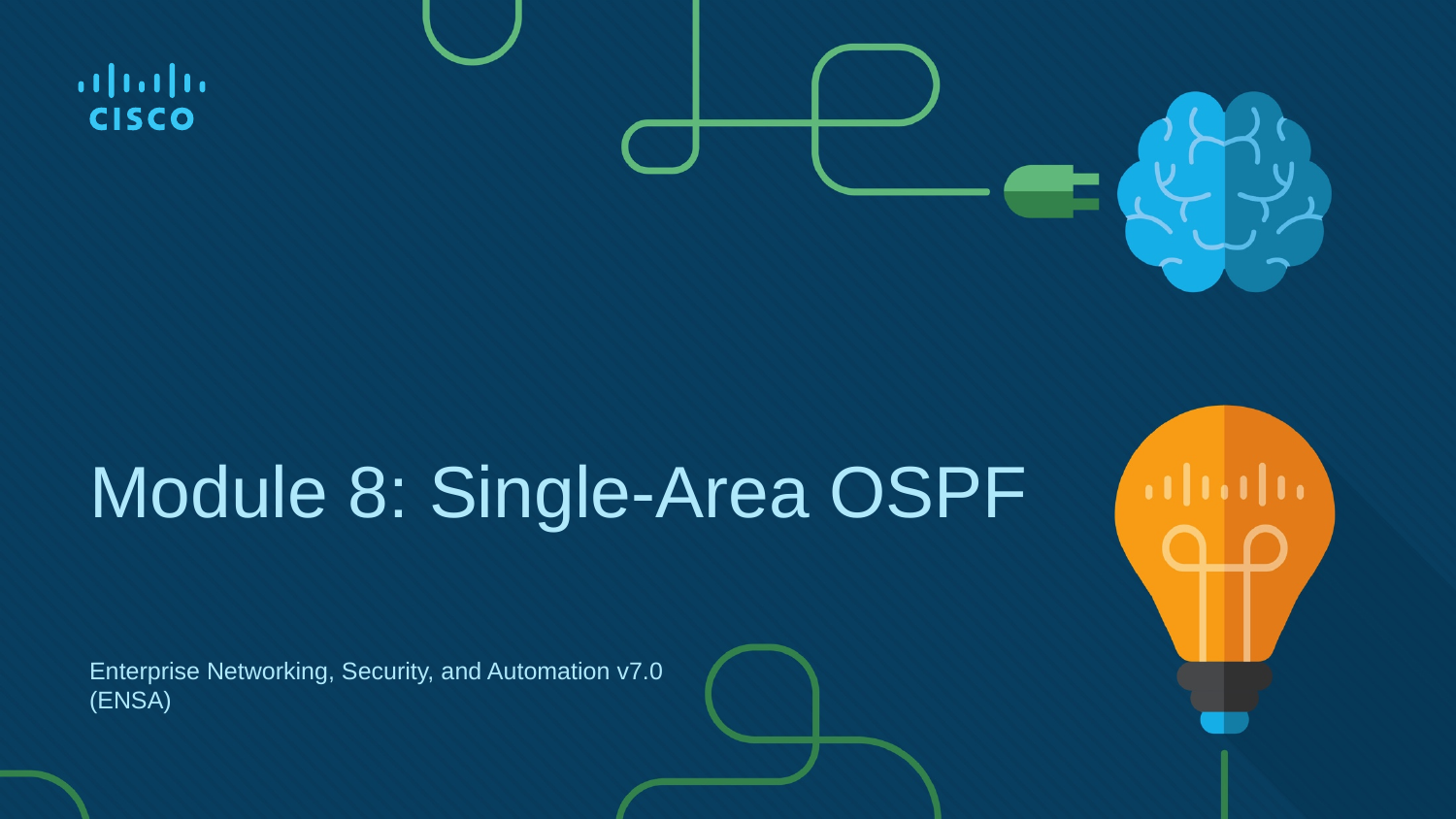

# Module 8: Single-Area OSPF
Enterprise Networking, Security, and Automation v7.0
(ENSA)